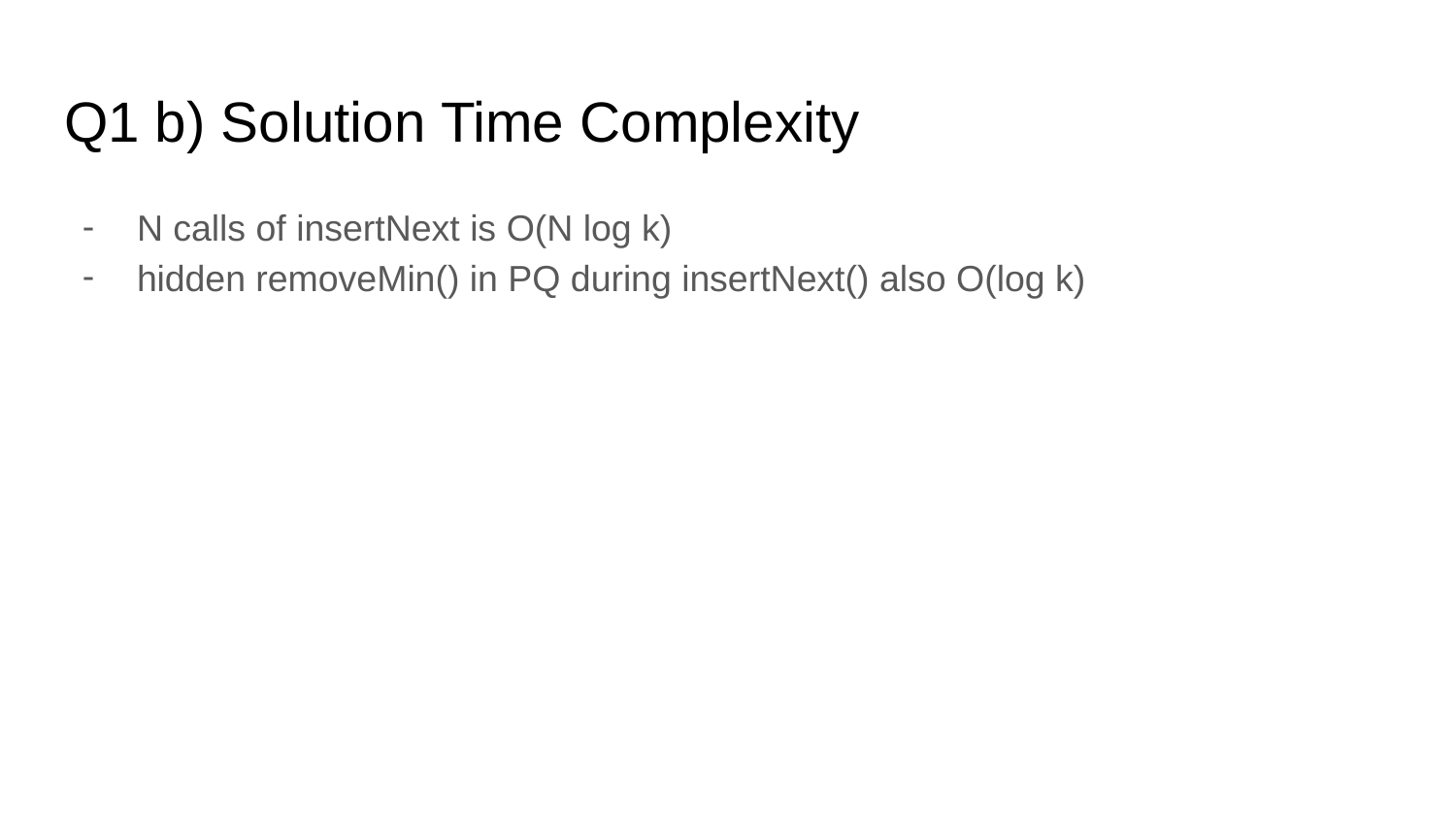

# Q1 b) Solution Time Complexity
N calls of insertNext is O(N log k)
hidden removeMin() in PQ during insertNext() also O(log k)